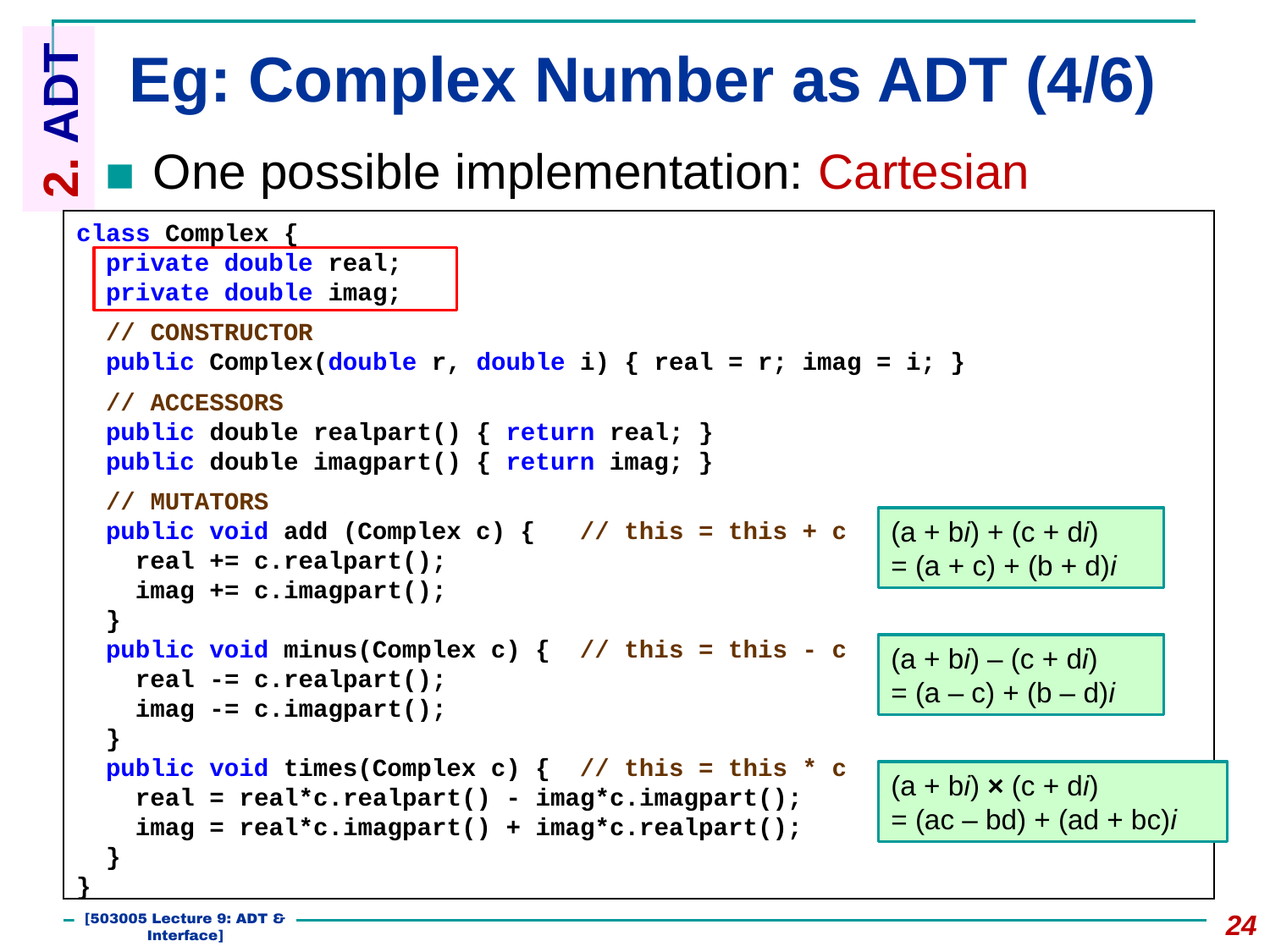

# Eg: Complex Number as ADT (4/6)
2. ADT
One possible implementation: Cartesian
class Complex {
  private double real;
  private double imag;
  // CONSTRUCTOR
  public Complex(double r, double i) { real = r; imag = i; }
  // ACCESSORS
  public double realpart() { return real; }
  public double imagpart() { return imag; }
  // MUTATORS
  public void add (Complex c) {   // this = this + c
    real += c.realpart();
    imag += c.imagpart();
  }
  public void minus(Complex c) {  // this = this - c
    real -= c.realpart();
    imag -= c.imagpart();
  }
  public void times(Complex c) {  // this = this * c
    real = real*c.realpart() - imag*c.imagpart();
    imag = real*c.imagpart() + imag*c.realpart();
  }
}

(a + bi) + (c + di)
= (a + c) + (b + d)i
(a + bi) – (c + di)
= (a – c) + (b – d)i
(a + bi) × (c + di)
= (ac – bd) + (ad + bc)i
24
[503005 Lecture 9: ADT & Interface]